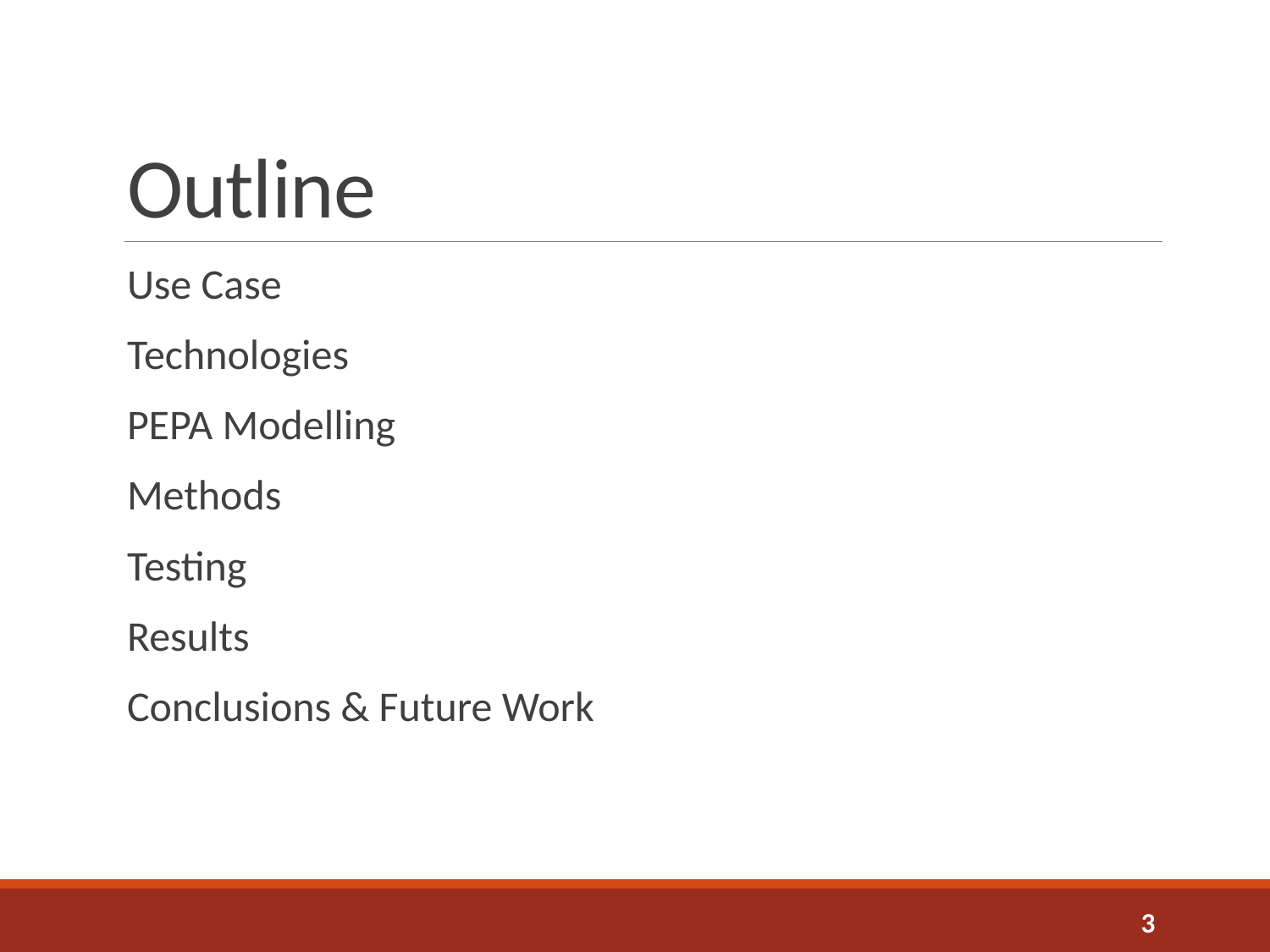

# Outline
Use Case
Technologies
PEPA Modelling
Methods
Testing
Results
Conclusions & Future Work
3